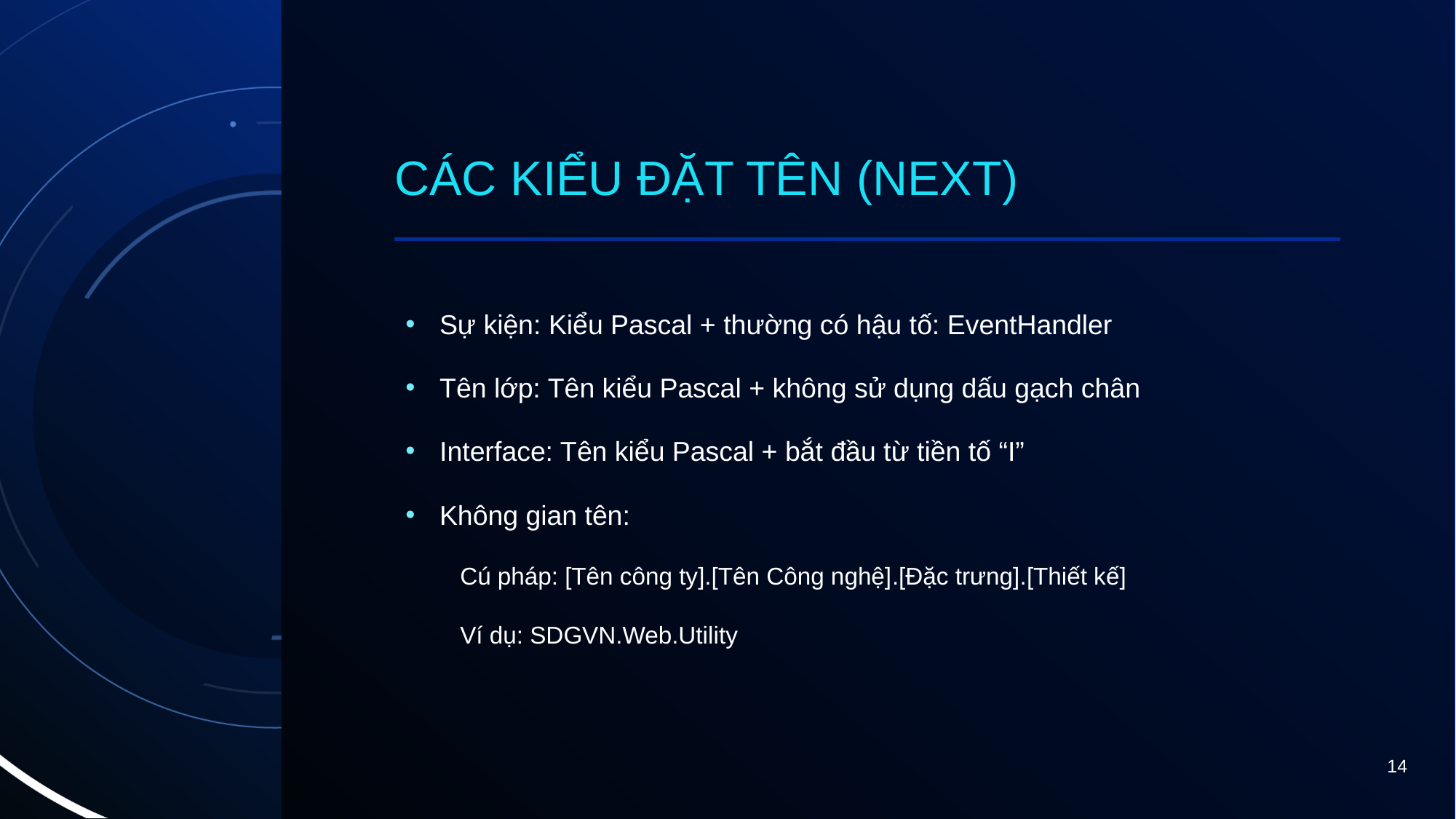

# Các kiểu đặt tên (next)
Sự kiện: Kiểu Pascal + thường có hậu tố: EventHandler
Tên lớp: Tên kiểu Pascal + không sử dụng dấu gạch chân
Interface: Tên kiểu Pascal + bắt đầu từ tiền tố “I”
Không gian tên:
Cú pháp: [Tên công ty].[Tên Công nghệ].[Đặc trưng].[Thiết kế]
Ví dụ: SDGVN.Web.Utility
14